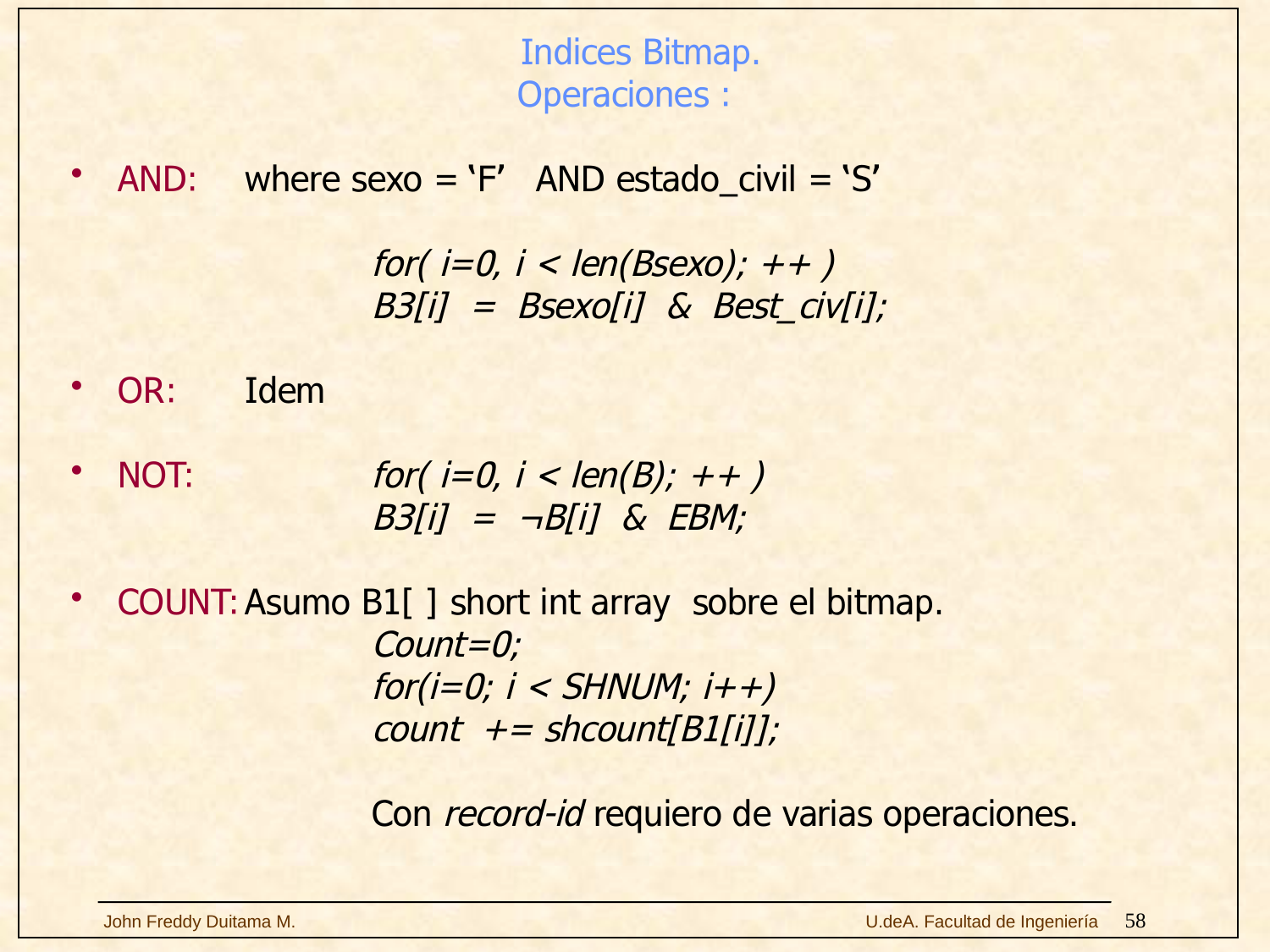

Indices Bitmap.
Operaciones :

AND:	where sexo = ‘F’   AND estado_civil = ‘S’

			for( i=0, i < len(Bsexo); ++ )
			B3[i]  =  Bsexo[i]  &  Best_civ[i];

OR:	Idem

NOT:      	for( i=0, i < len(B); ++ )
			B3[i]  =  ¬B[i]  &  EBM;

COUNT:	Asumo B1[ ] short int array  sobre el bitmap.
			Count=0;
			for(i=0; i < SHNUM; i++)
			count  += shcount[B1[i]];

			Con record-id requiero de varias operaciones.